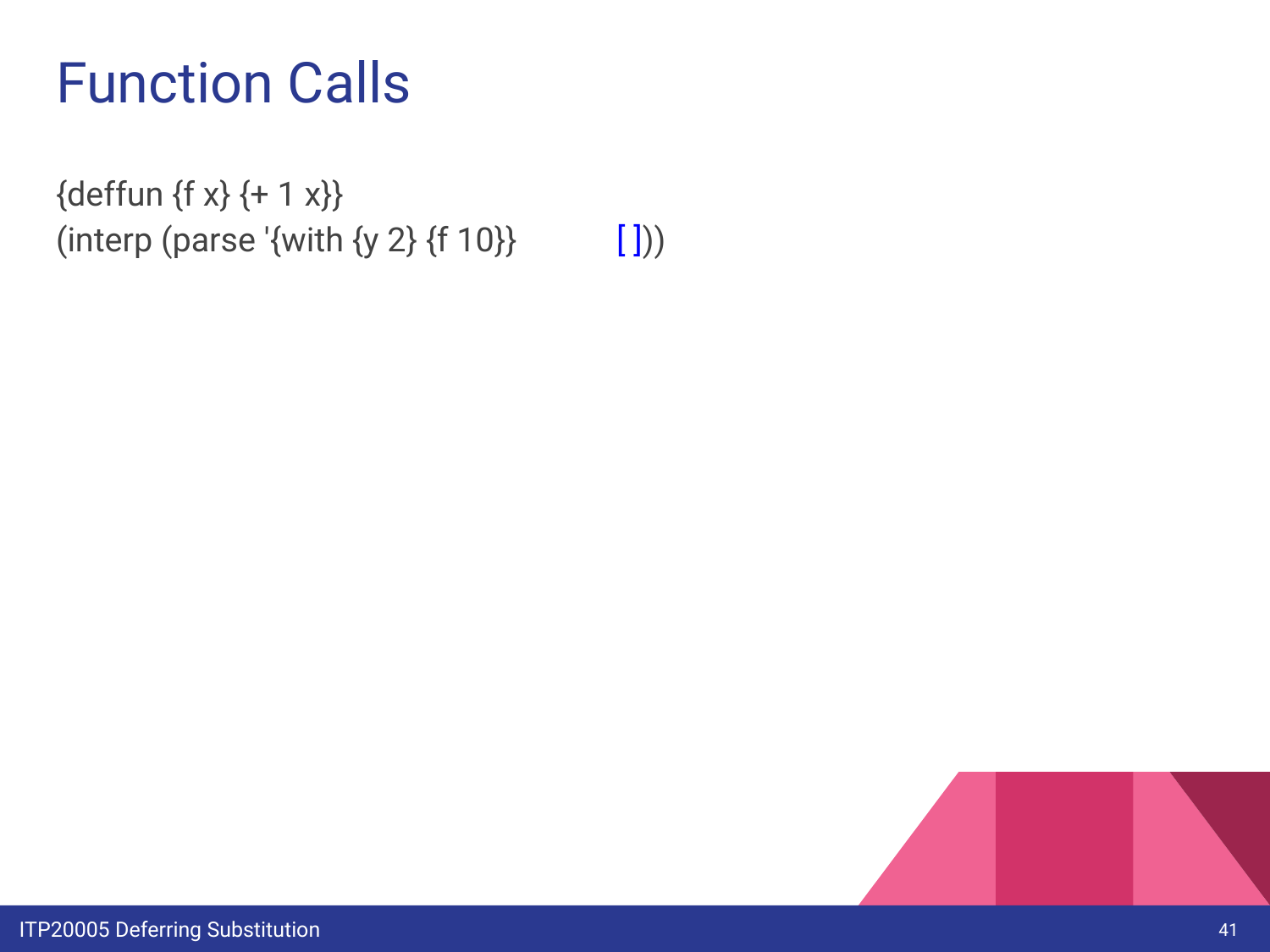

# Function Calls
{deffun {f x} {+ 1 x}}
(interp (parse '{with {y 2} {f 10}}            [ ]))
41